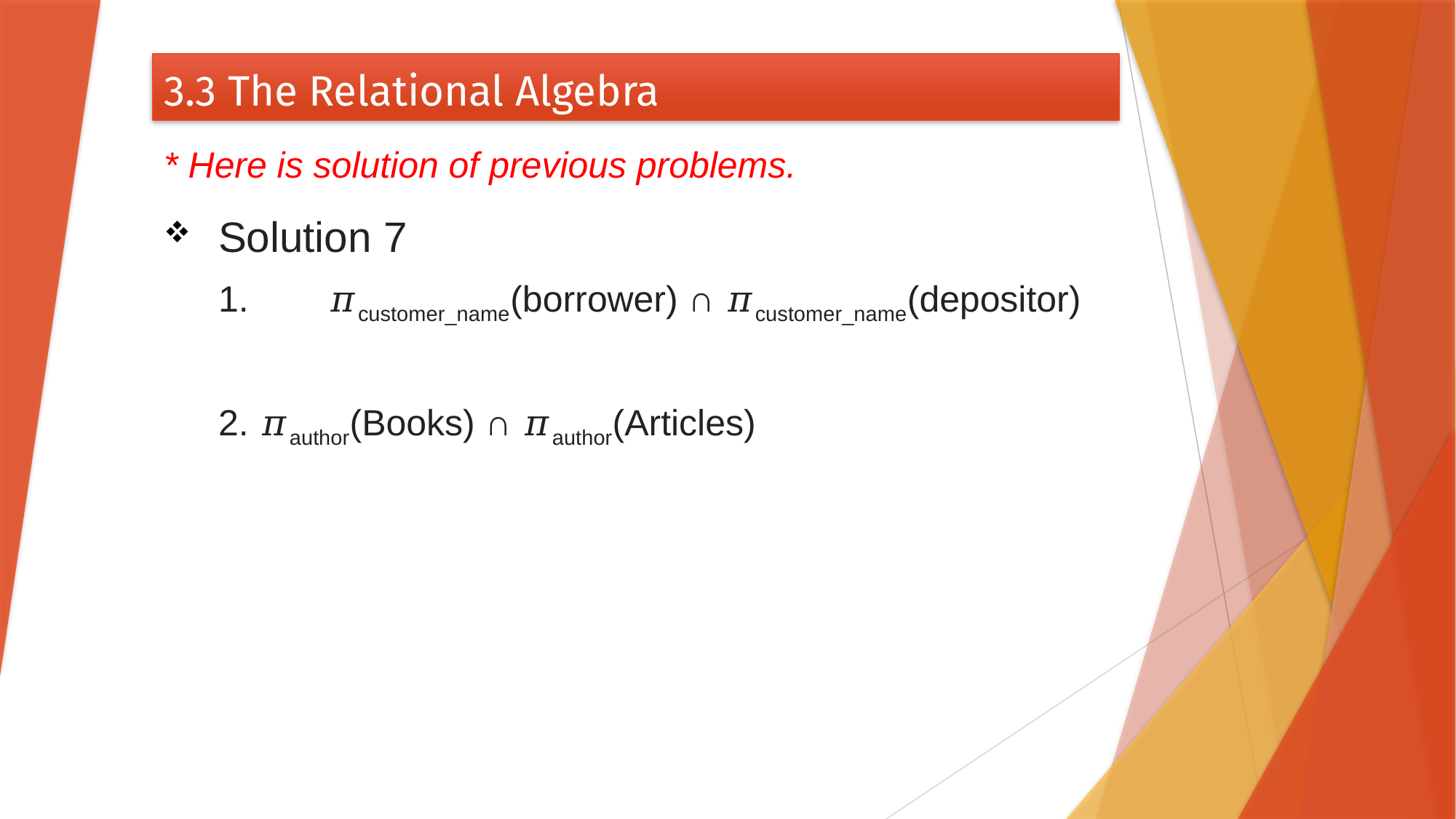

# 3.3 The Relational Algebra
* Here is solution of previous problems.
Solution 7
1. 	𝜋customer_name(borrower) ∩ 𝜋customer_name(depositor)

2. 𝜋author(Books) ∩ 𝜋author(Articles)